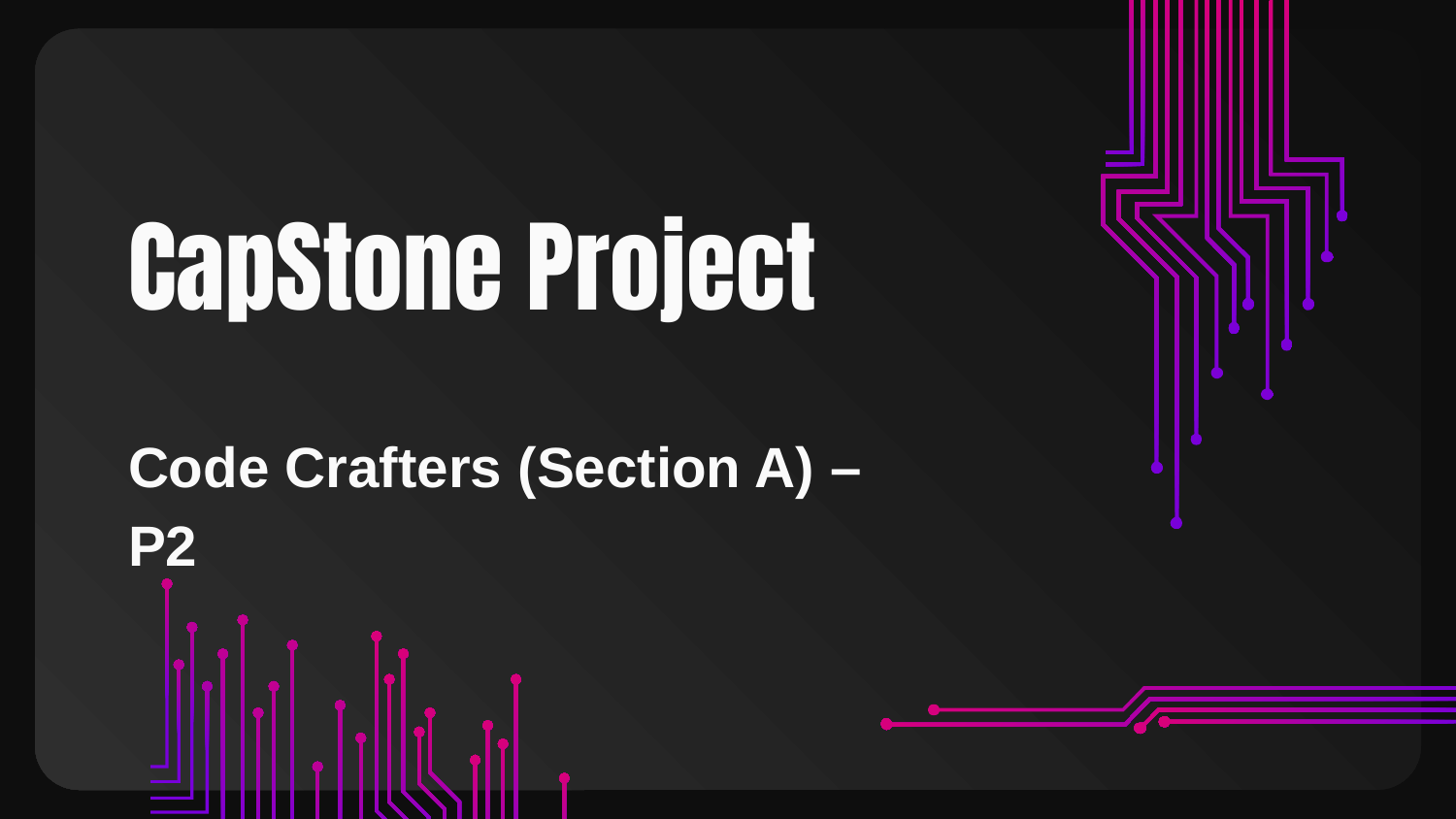

# CapStone Project
Code Crafters (Section A) – P2